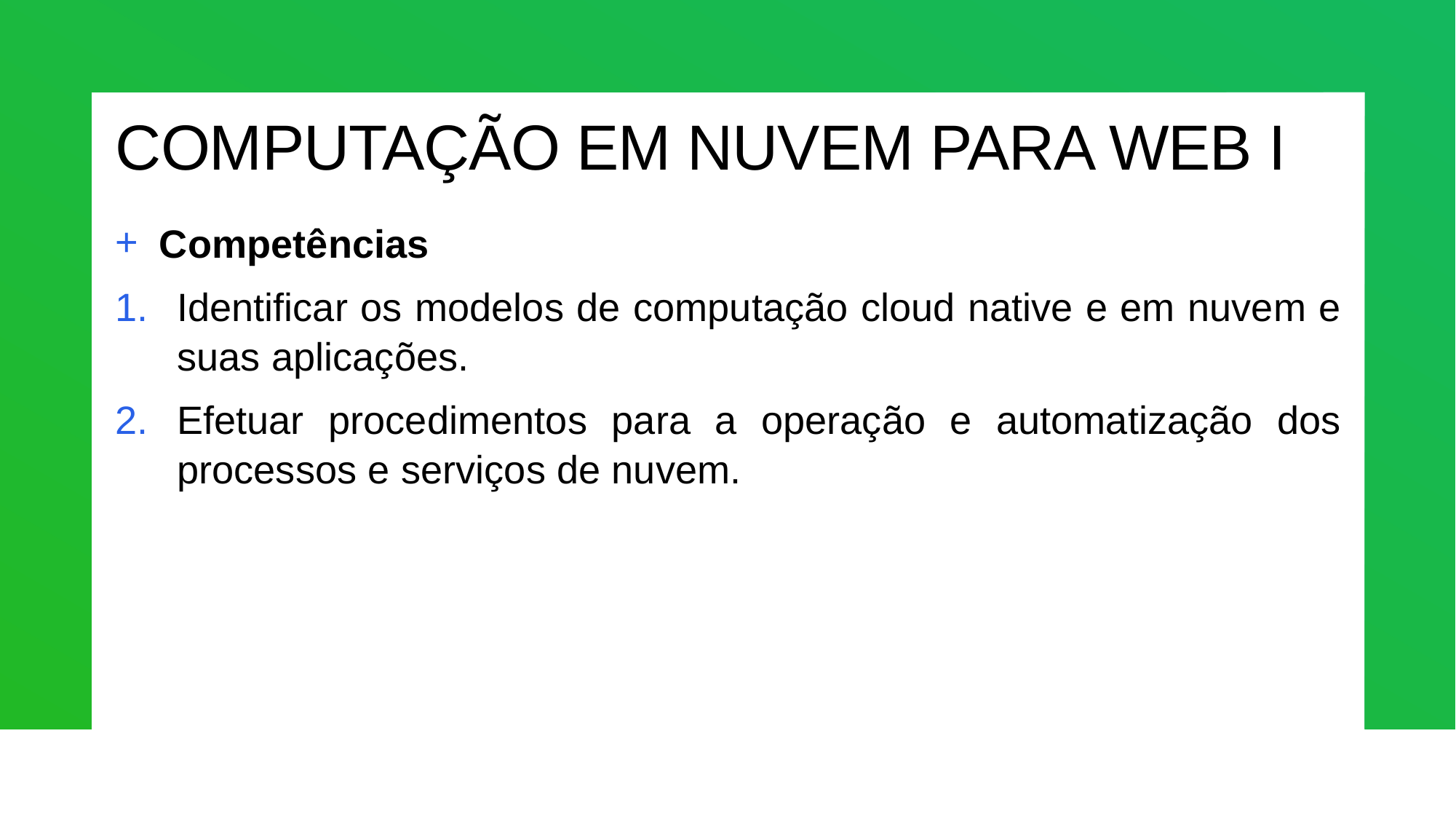

# COMPUTAÇÃO EM NUVEM PARA WEB I
Competências
Identificar os modelos de computação cloud native e em nuvem e suas aplicações.
Efetuar procedimentos para a operação e automatização dos processos e serviços de nuvem.